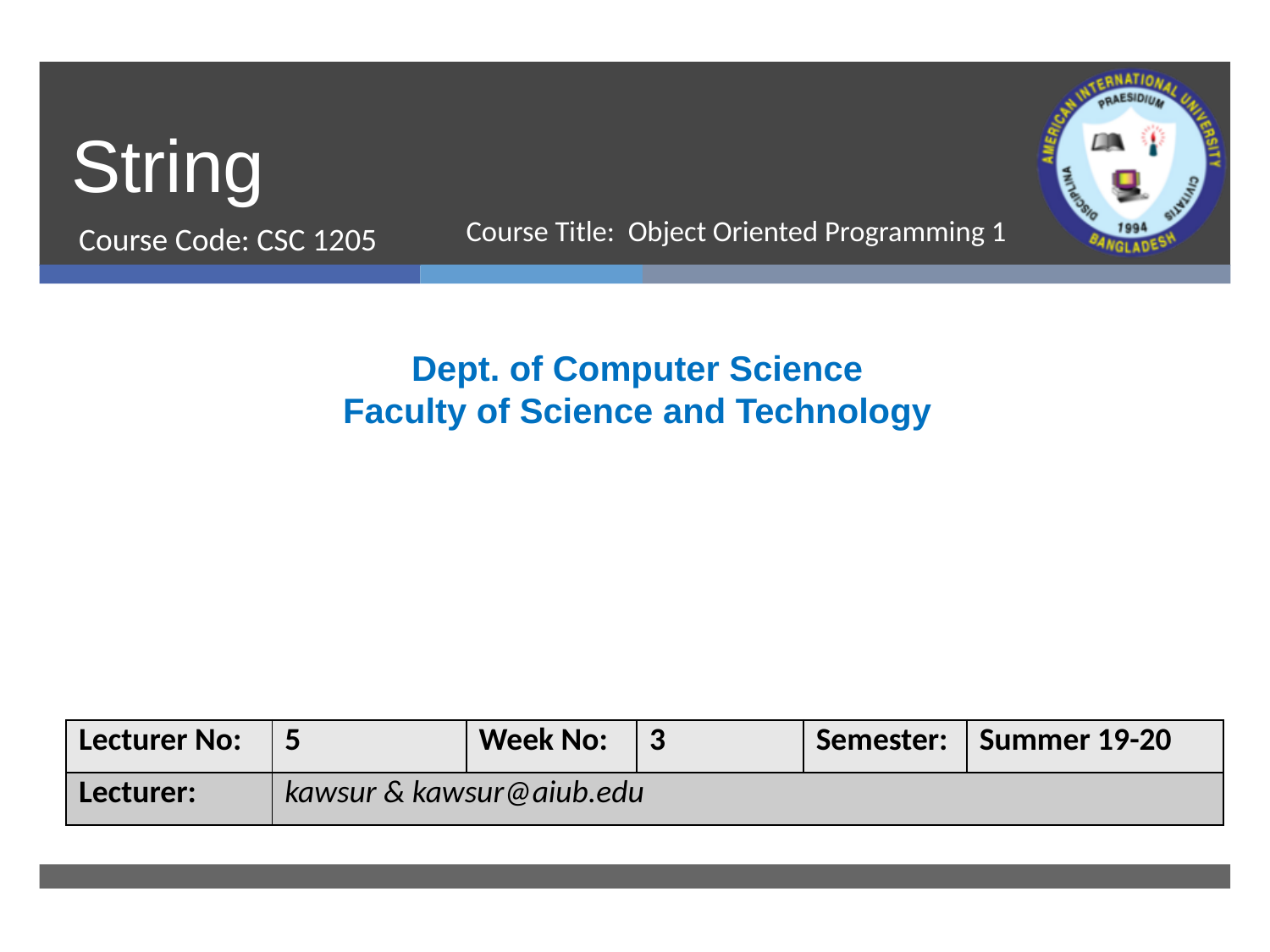

# String
Course Code: CSC 1205
Course Title:  Object Oriented Programming 1
Dept. of Computer Science
Faculty of Science and Technology
| Lecturer No: | 5 | Week No: | 3 | Semester: | Summer 19-20 |
| --- | --- | --- | --- | --- | --- |
| Lecturer: | kawsur & kawsur@aiub.edu |  |  |  |  |